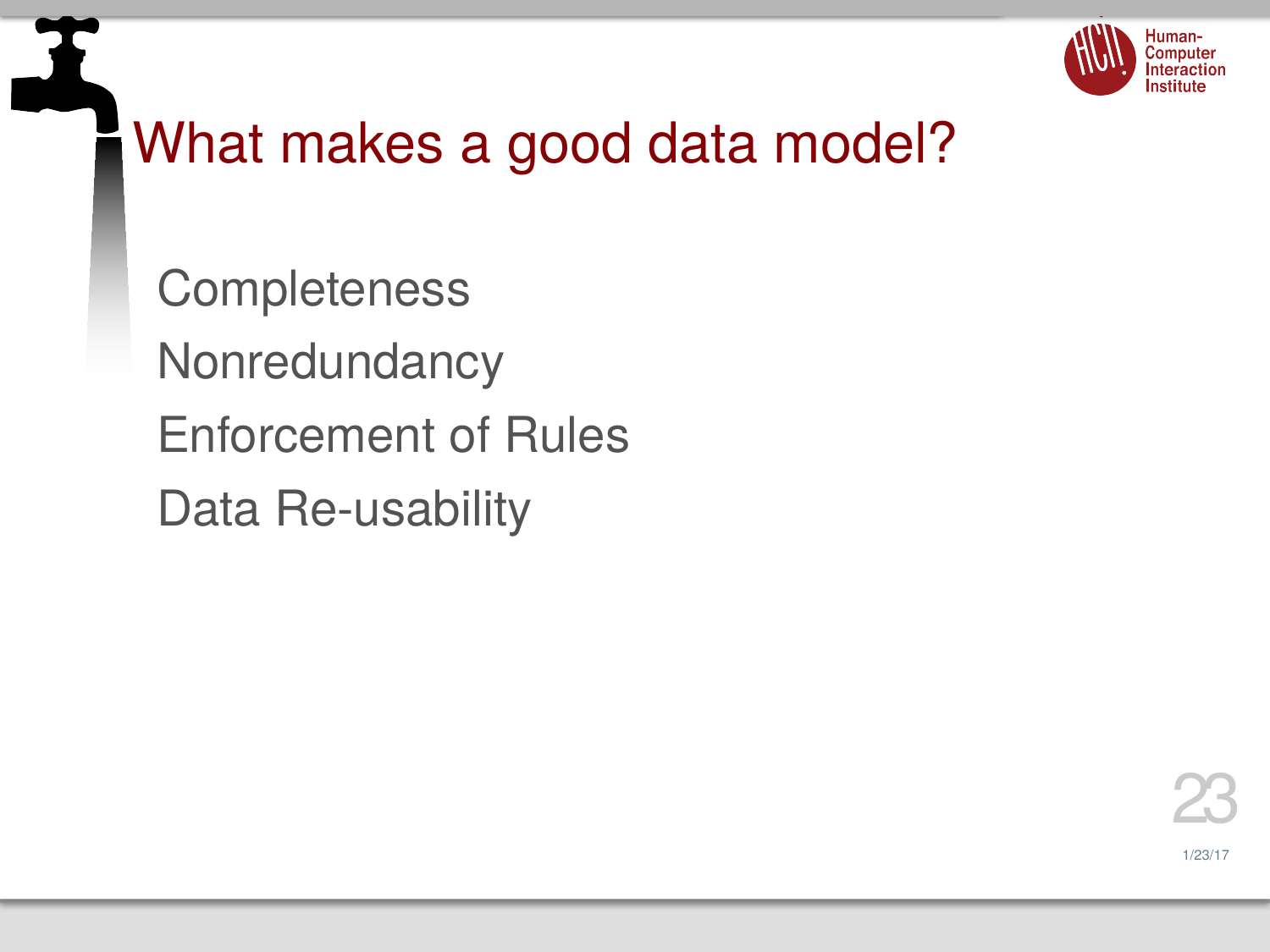

# What makes a good data model?
Completeness
Nonredundancy
Enforcement of Rules
Data Re-usability

23
1/23/17